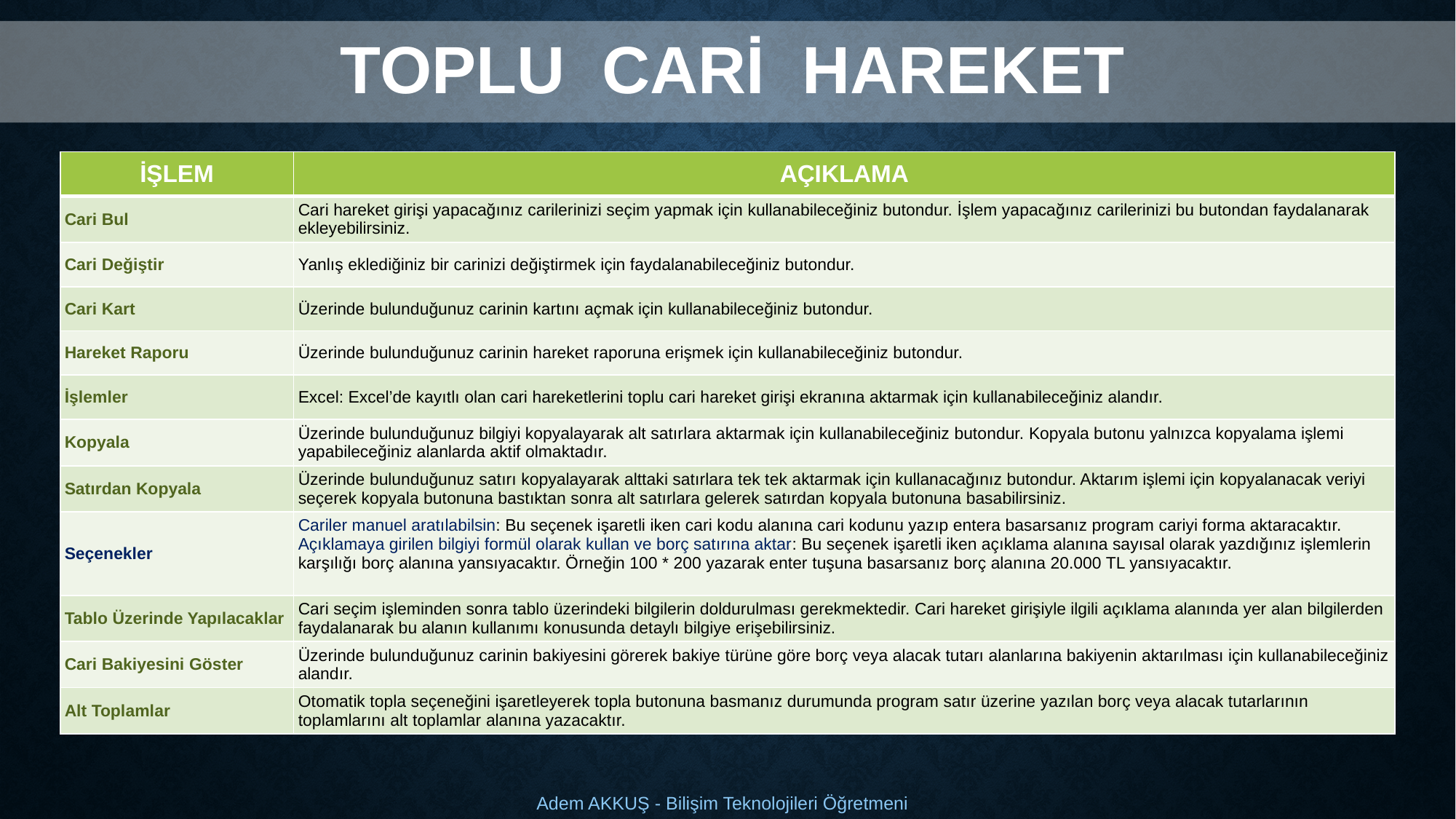

# TOPLU  CARİ  HAREKET
| İŞLEM | AÇIKLAMA |
| --- | --- |
| Cari Bul | Cari hareket girişi yapacağınız carilerinizi seçim yapmak için kullanabileceğiniz butondur. İşlem yapacağınız carilerinizi bu butondan faydalanarak ekleyebilirsiniz. |
| Cari Değiştir | Yanlış eklediğiniz bir carinizi değiştirmek için faydalanabileceğiniz butondur. |
| Cari Kart | Üzerinde bulunduğunuz carinin kartını açmak için kullanabileceğiniz butondur. |
| Hareket Raporu | Üzerinde bulunduğunuz carinin hareket raporuna erişmek için kullanabileceğiniz butondur. |
| İşlemler | Excel: Excel’de kayıtlı olan cari hareketlerini toplu cari hareket girişi ekranına aktarmak için kullanabileceğiniz alandır. |
| Kopyala | Üzerinde bulunduğunuz bilgiyi kopyalayarak alt satırlara aktarmak için kullanabileceğiniz butondur. Kopyala butonu yalnızca kopyalama işlemi yapabileceğiniz alanlarda aktif olmaktadır. |
| Satırdan Kopyala | Üzerinde bulunduğunuz satırı kopyalayarak alttaki satırlara tek tek aktarmak için kullanacağınız butondur. Aktarım işlemi için kopyalanacak veriyi seçerek kopyala butonuna bastıktan sonra alt satırlara gelerek satırdan kopyala butonuna basabilirsiniz. |
| Seçenekler | Cariler manuel aratılabilsin: Bu seçenek işaretli iken cari kodu alanına cari kodunu yazıp entera basarsanız program cariyi forma aktaracaktır. Açıklamaya girilen bilgiyi formül olarak kullan ve borç satırına aktar: Bu seçenek işaretli iken açıklama alanına sayısal olarak yazdığınız işlemlerin karşılığı borç alanına yansıyacaktır. Örneğin 100 \* 200 yazarak enter tuşuna basarsanız borç alanına 20.000 TL yansıyacaktır. |
| Tablo Üzerinde Yapılacaklar | Cari seçim işleminden sonra tablo üzerindeki bilgilerin doldurulması gerekmektedir. Cari hareket girişiyle ilgili açıklama alanında yer alan bilgilerden faydalanarak bu alanın kullanımı konusunda detaylı bilgiye erişebilirsiniz. |
| Cari Bakiyesini Göster | Üzerinde bulunduğunuz carinin bakiyesini görerek bakiye türüne göre borç veya alacak tutarı alanlarına bakiyenin aktarılması için kullanabileceğiniz alandır. |
| Alt Toplamlar | Otomatik topla seçeneğini işaretleyerek topla butonuna basmanız durumunda program satır üzerine yazılan borç veya alacak tutarlarının toplamlarını alt toplamlar alanına yazacaktır. |
Adem AKKUŞ - Bilişim Teknolojileri Öğretmeni